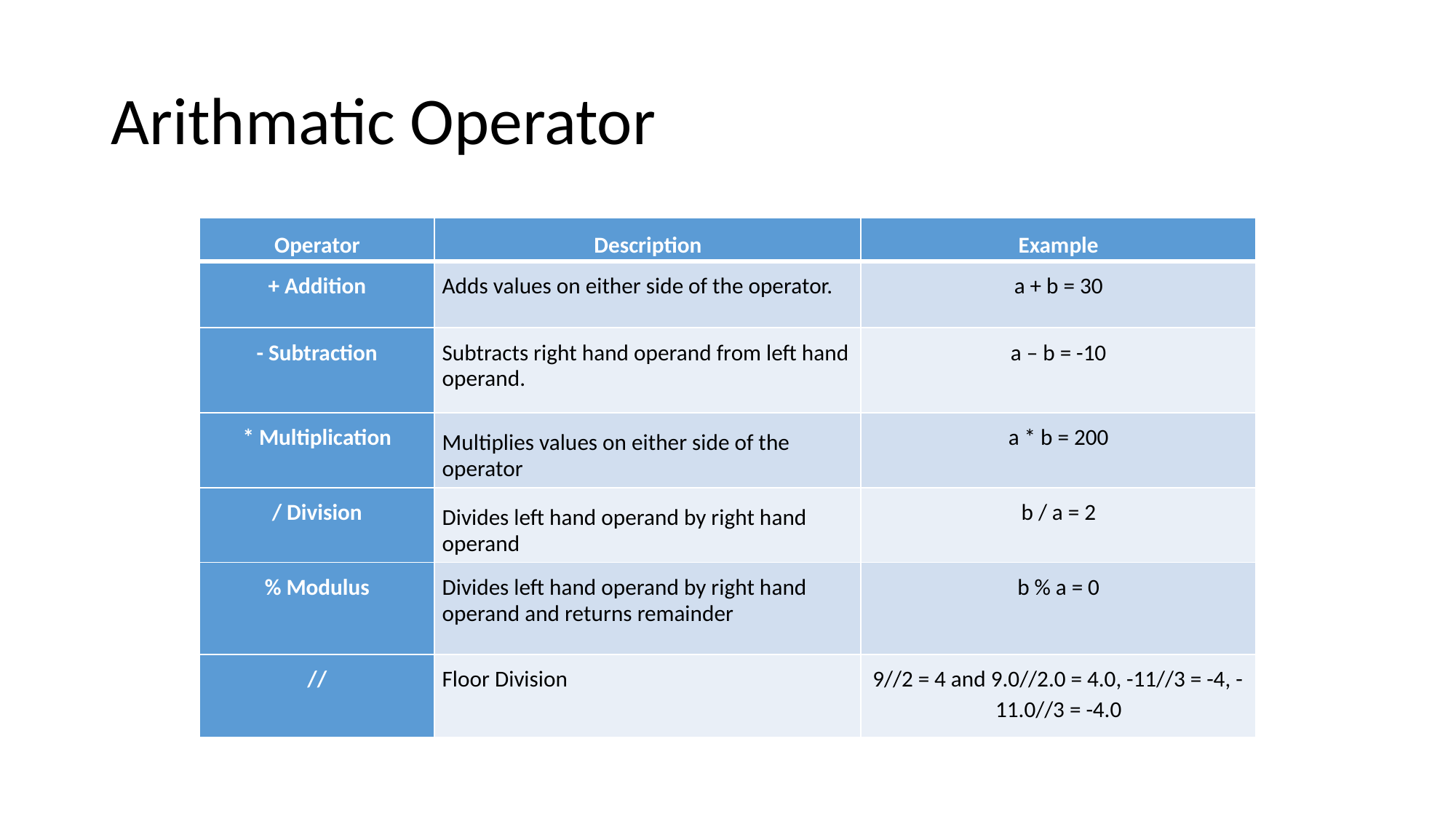

# Arithmatic Operator
| Operator | Description | Example |
| --- | --- | --- |
| + Addition | Adds values on either side of the operator. | a + b = 30 |
| - Subtraction | Subtracts right hand operand from left hand operand. | a – b = -10 |
| \* Multiplication | Multiplies values on either side of the operator | a \* b = 200 |
| / Division | Divides left hand operand by right hand operand | b / a = 2 |
| % Modulus | Divides left hand operand by right hand operand and returns remainder | b % a = 0 |
| // | Floor Division | 9//2 = 4 and 9.0//2.0 = 4.0, -11//3 = -4, - 11.0//3 = -4.0 |